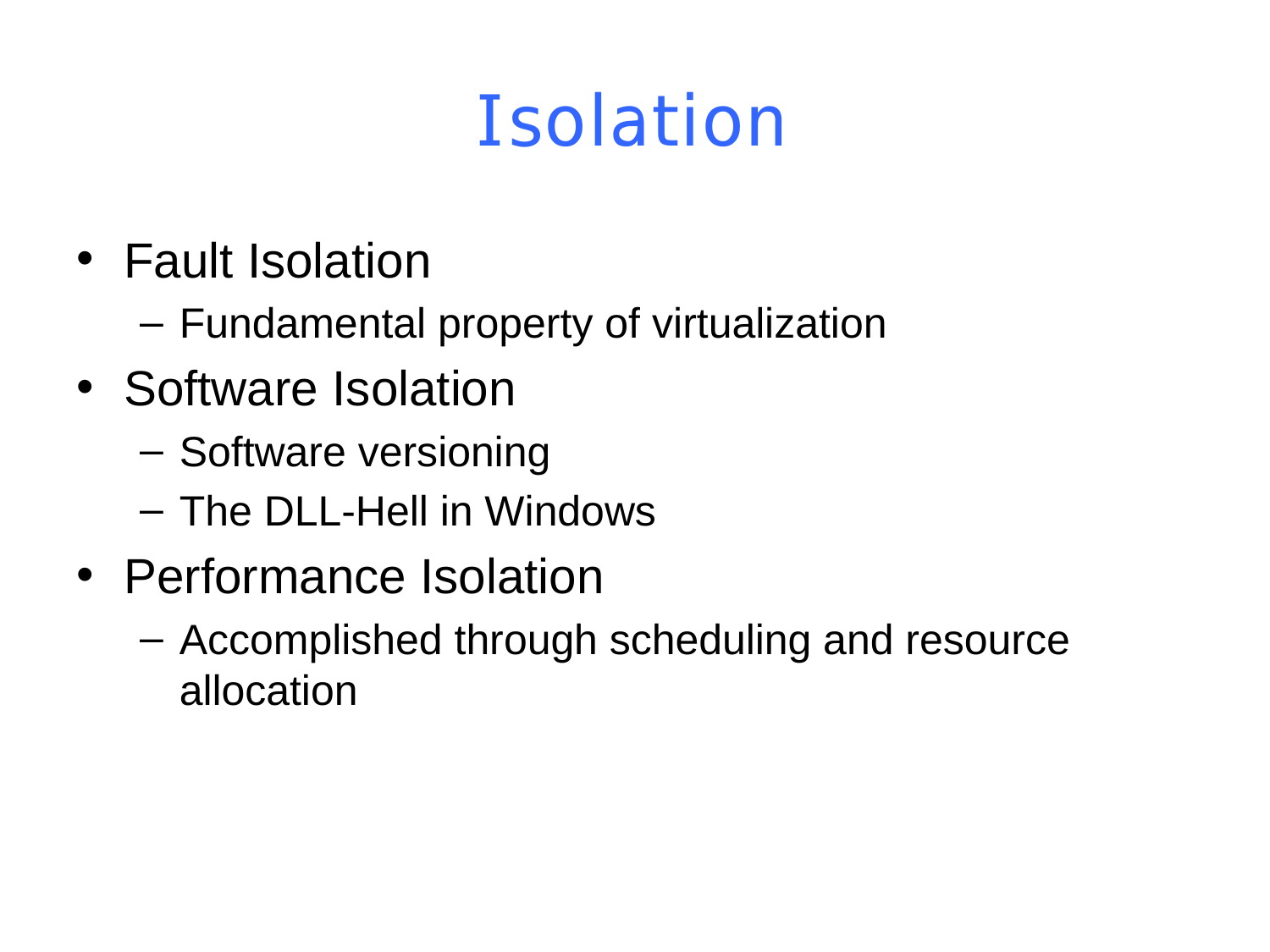

# Isolation
Fault Isolation
Fundamental property of virtualization
Software Isolation
Software versioning
The DLL-Hell in Windows
Performance Isolation
Accomplished through scheduling and resource allocation